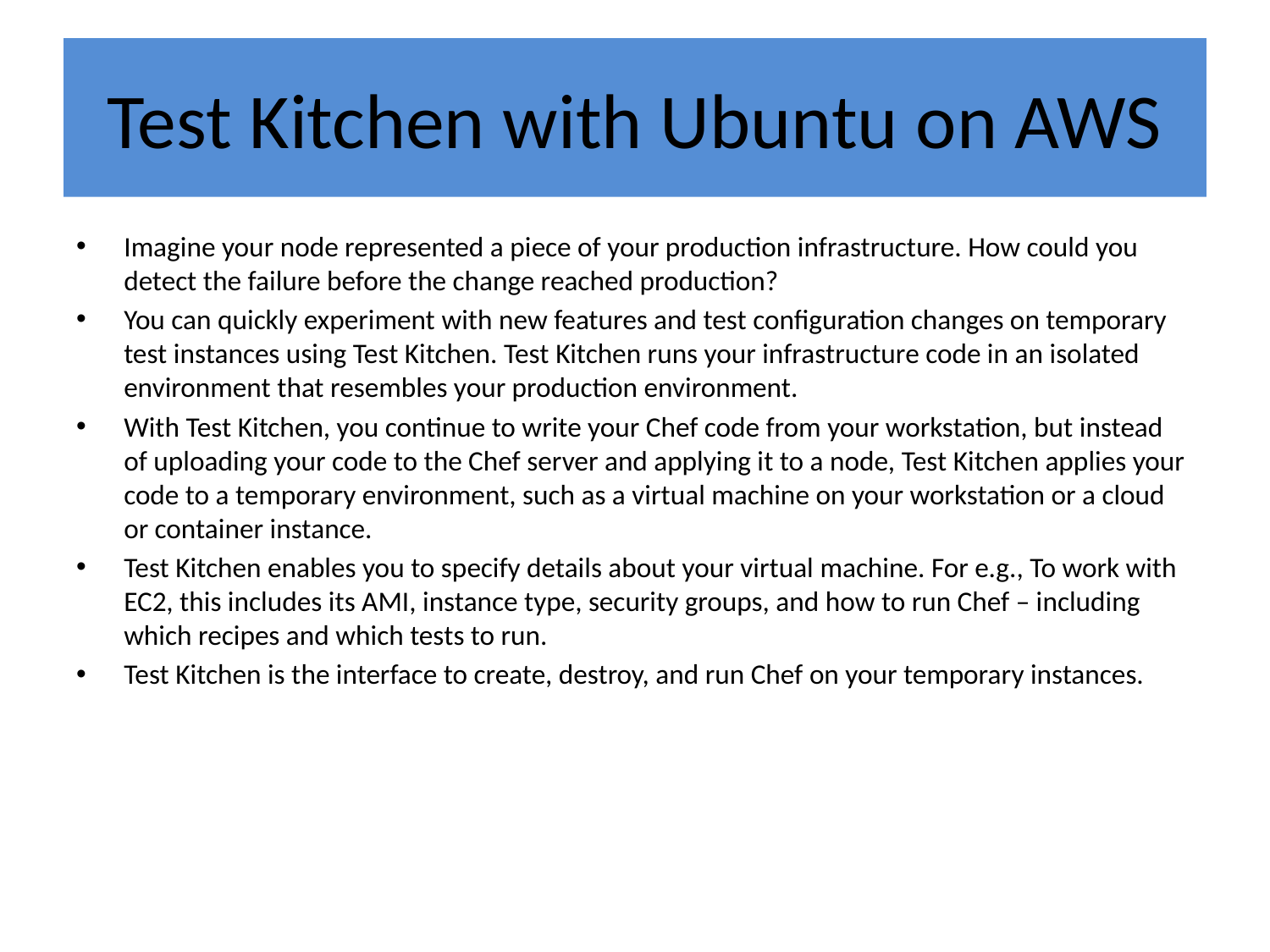

# Test Kitchen with Ubuntu on AWS
Imagine your node represented a piece of your production infrastructure. How could you detect the failure before the change reached production?
You can quickly experiment with new features and test configuration changes on temporary test instances using Test Kitchen. Test Kitchen runs your infrastructure code in an isolated environment that resembles your production environment.
With Test Kitchen, you continue to write your Chef code from your workstation, but instead of uploading your code to the Chef server and applying it to a node, Test Kitchen applies your code to a temporary environment, such as a virtual machine on your workstation or a cloud or container instance.
Test Kitchen enables you to specify details about your virtual machine. For e.g., To work with EC2, this includes its AMI, instance type, security groups, and how to run Chef – including which recipes and which tests to run.
Test Kitchen is the interface to create, destroy, and run Chef on your temporary instances.